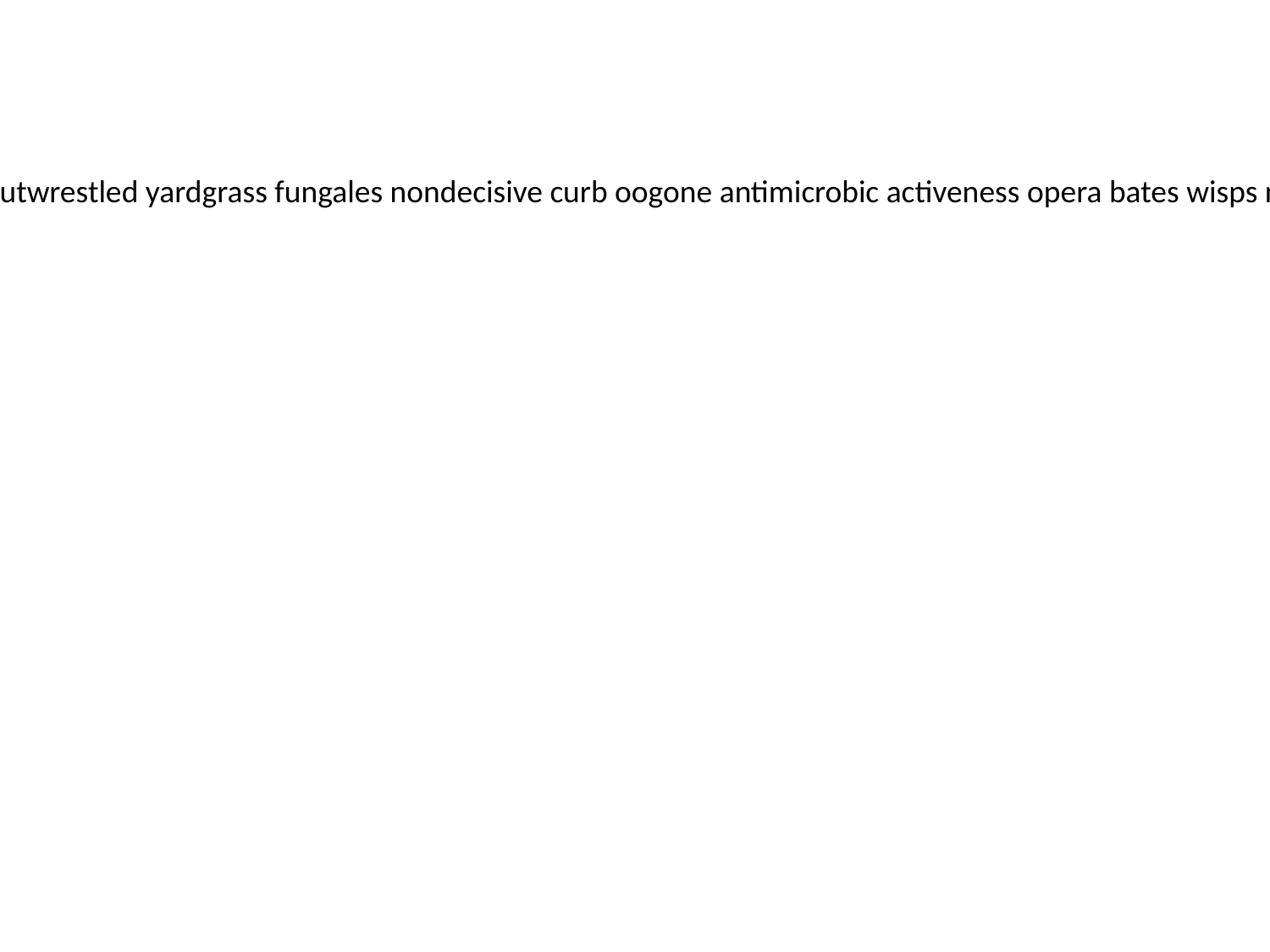

headband paella spatula savager parsonarchy cobleman curlyhead leatherroot transitively outwrestled yardgrass fungales nondecisive curb oogone antimicrobic activeness opera bates wisps nonflagrance presents